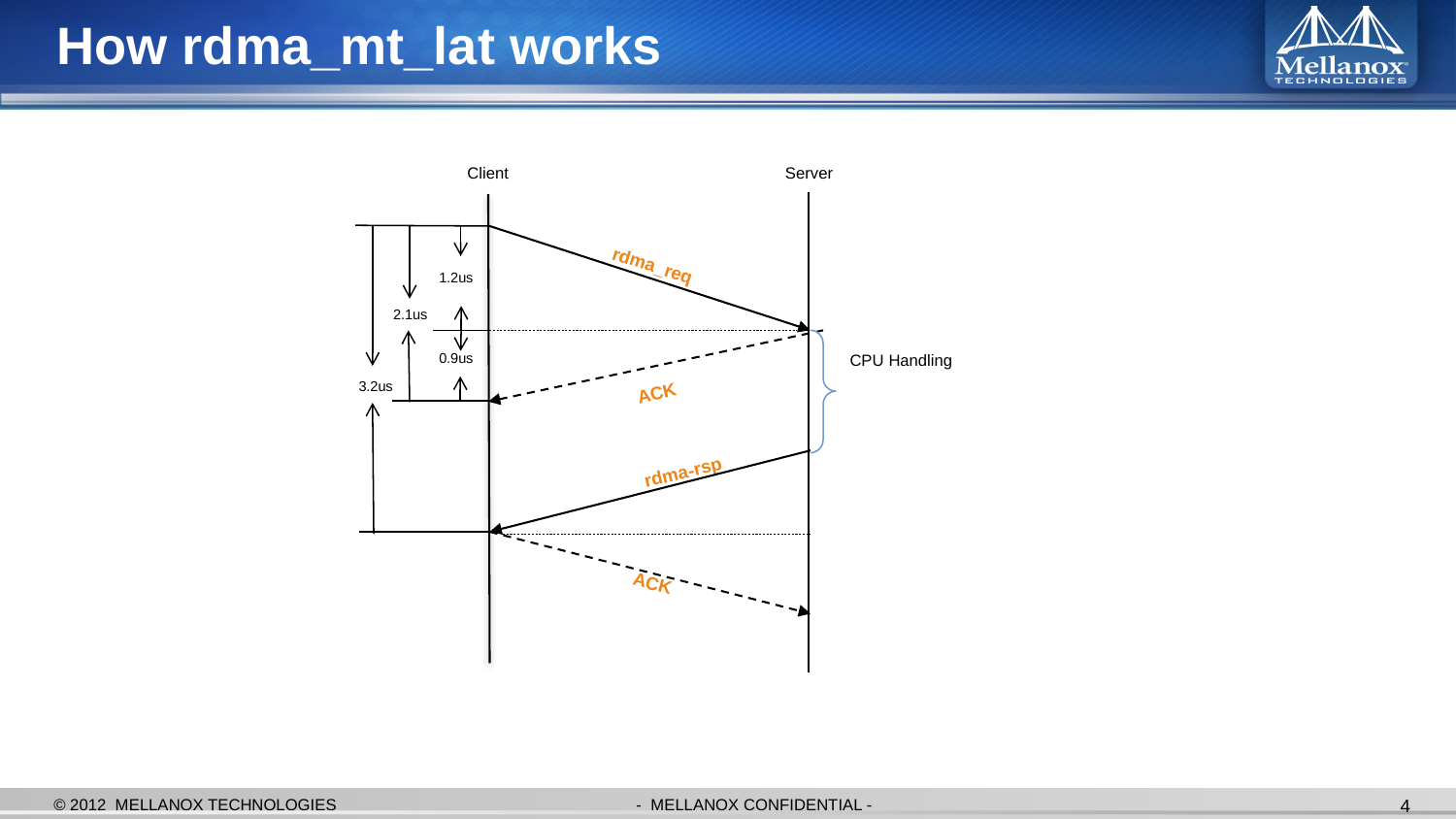

# How rdma_mt_lat works
Client
Server
rdma_req
1.2us
2.1us

0.9us
CPU Handling
3.2us
ACK
rdma-rsp
ACK